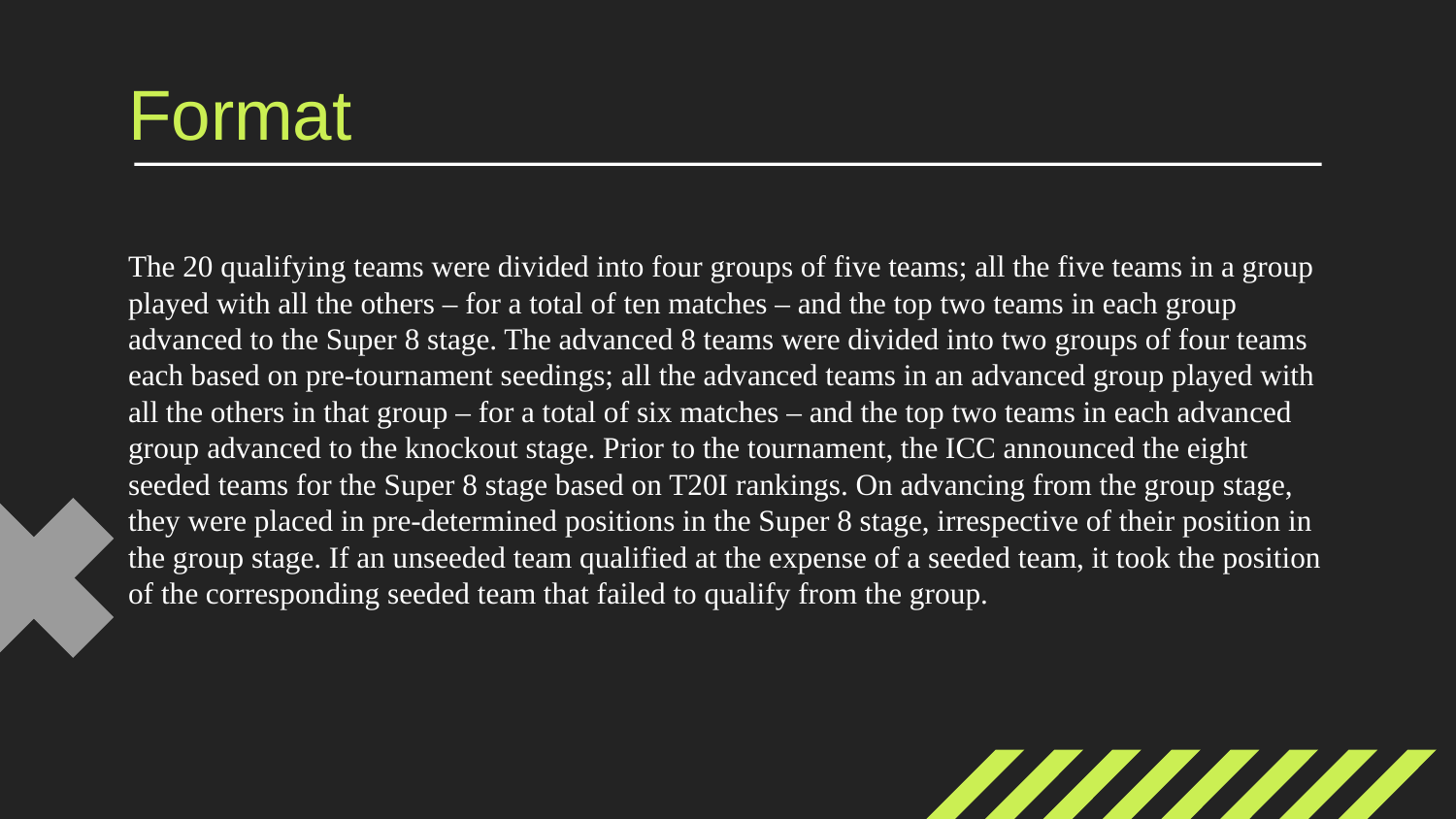

# Format
The 20 qualifying teams were divided into four groups of five teams; all the five teams in a group played with all the others – for a total of ten matches – and the top two teams in each group advanced to the Super 8 stage. The advanced 8 teams were divided into two groups of four teams each based on pre-tournament seedings; all the advanced teams in an advanced group played with all the others in that group – for a total of six matches – and the top two teams in each advanced group advanced to the knockout stage. Prior to the tournament, the ICC announced the eight seeded teams for the Super 8 stage based on T20I rankings. On advancing from the group stage, they were placed in pre-determined positions in the Super 8 stage, irrespective of their position in the group stage. If an unseeded team qualified at the expense of a seeded team, it took the position of the corresponding seeded team that failed to qualify from the group.